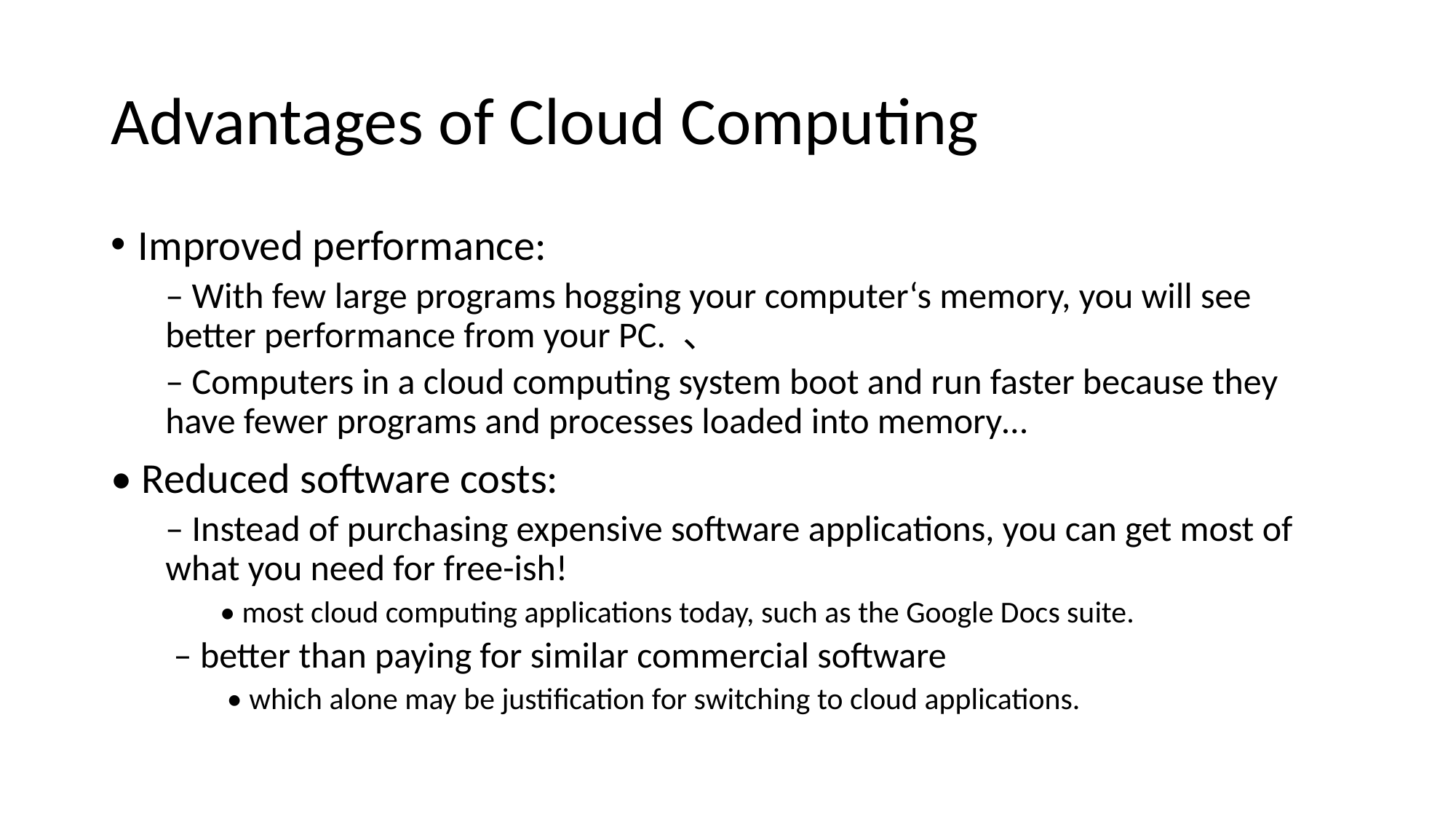

# Advantages of Cloud Computing
Improved performance:
– With few large programs hogging your computer‘s memory, you will see better performance from your PC. 、
– Computers in a cloud computing system boot and run faster because they have fewer programs and processes loaded into memory…
• Reduced software costs:
– Instead of purchasing expensive software applications, you can get most of what you need for free-ish!
• most cloud computing applications today, such as the Google Docs suite.
 – better than paying for similar commercial software
 • which alone may be justification for switching to cloud applications.